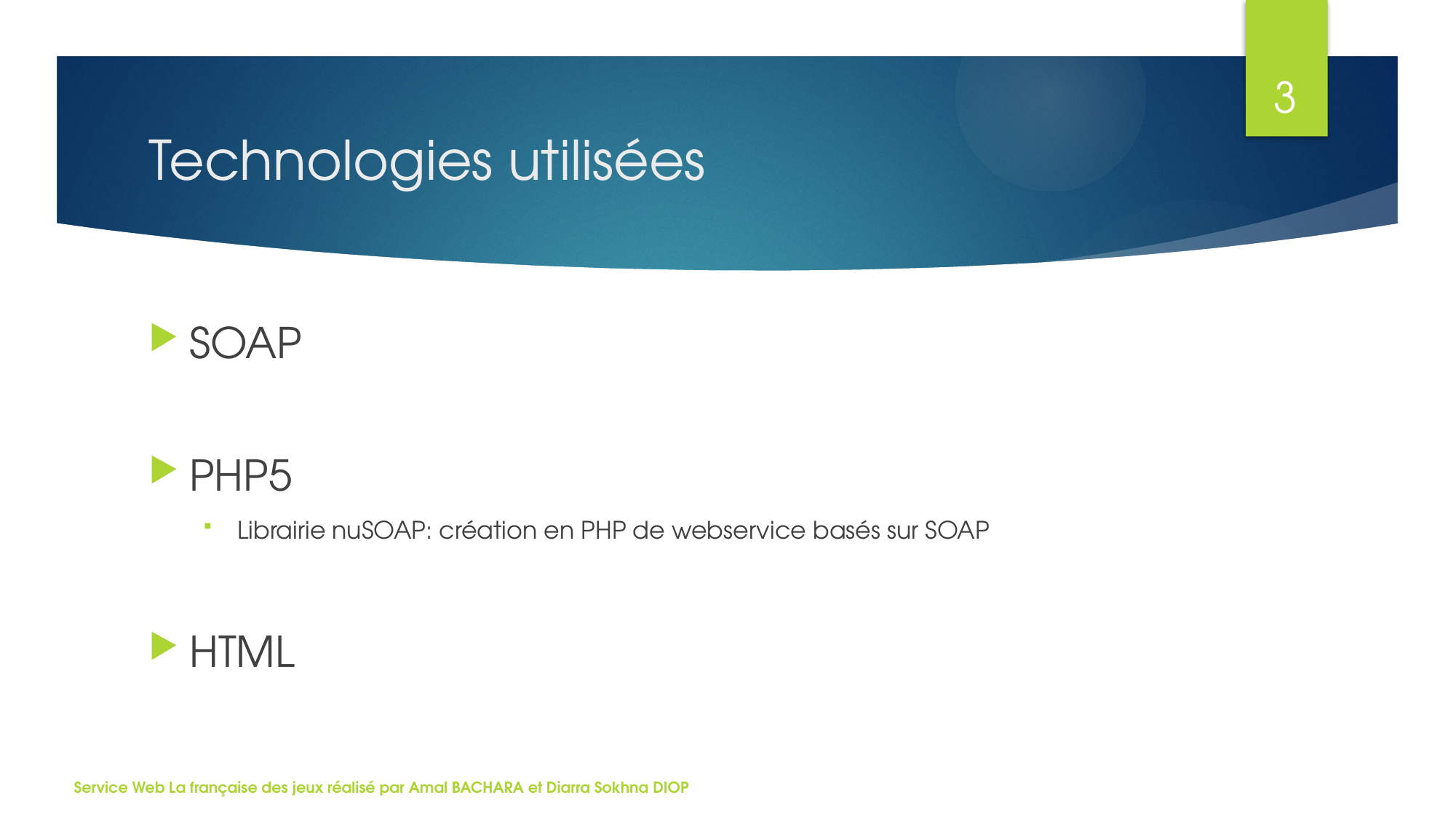

3
# Technologies utilisées
SOAP

PHP5
Librairie nuSOAP: création en PHP de webservice basés sur SOAP

HTML
Service Web La française des jeux réalisé par Amal BACHARA et Diarra Sokhna DIOP